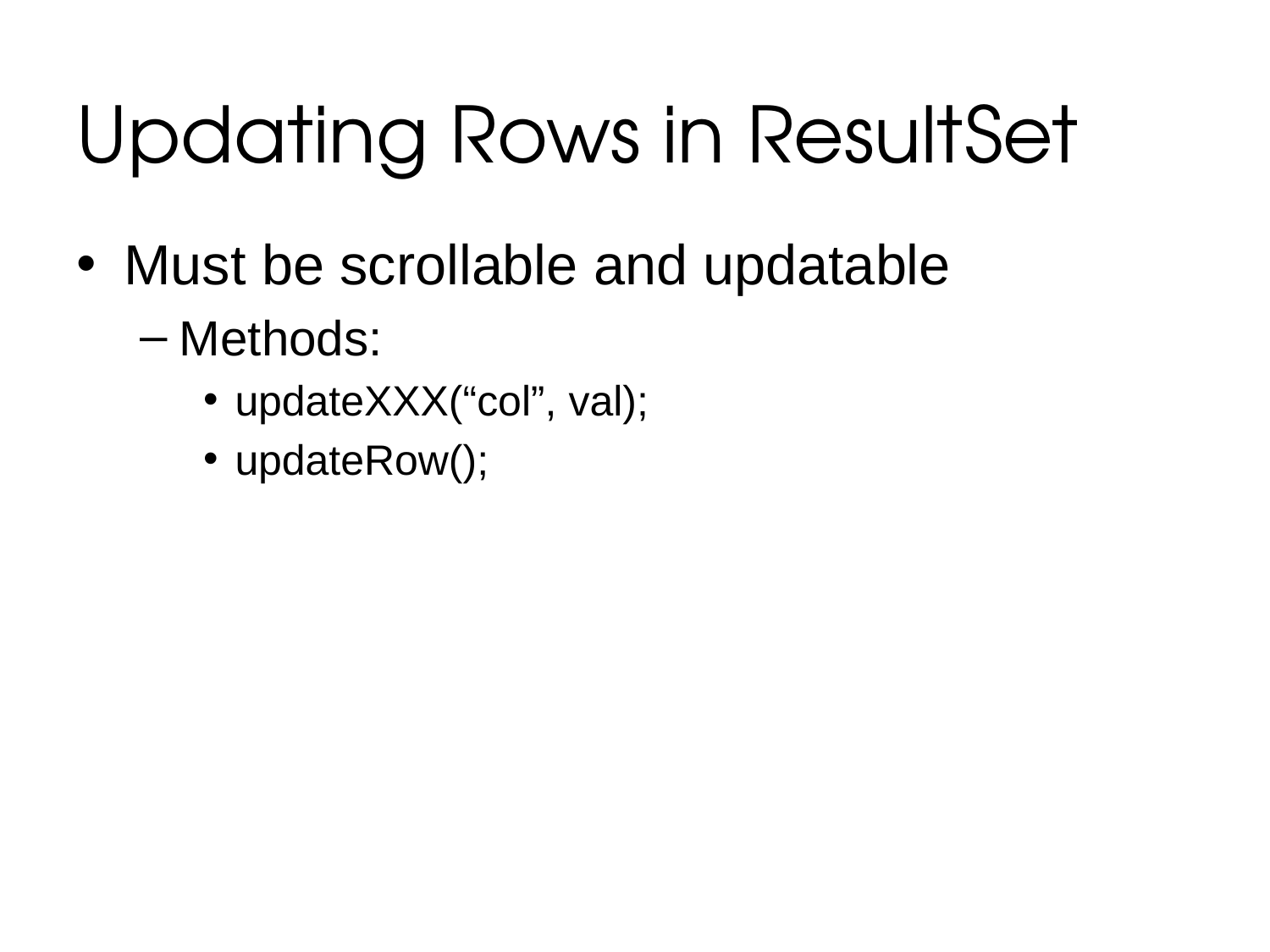

# Updating Rows in ResultSet
Must be scrollable and updatable
Methods:
updateXXX(“col”, val);
updateRow();